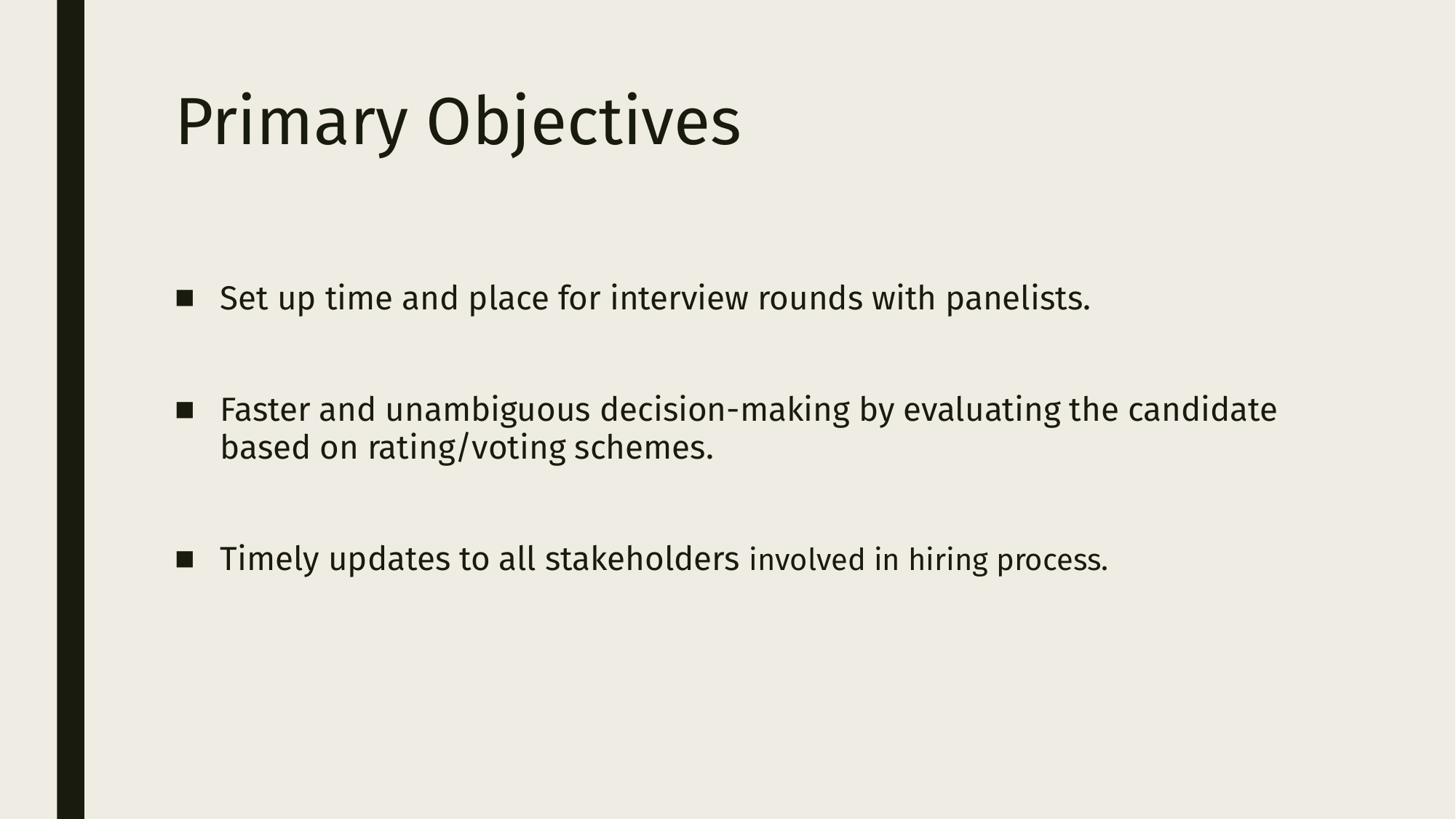

# Primary Objectives

Set up time and place for interview rounds with panelists.

Faster and unambiguous decision-making by evaluating the candidate based on rating/voting schemes.

Timely updates to all stakeholders involved in hiring process.